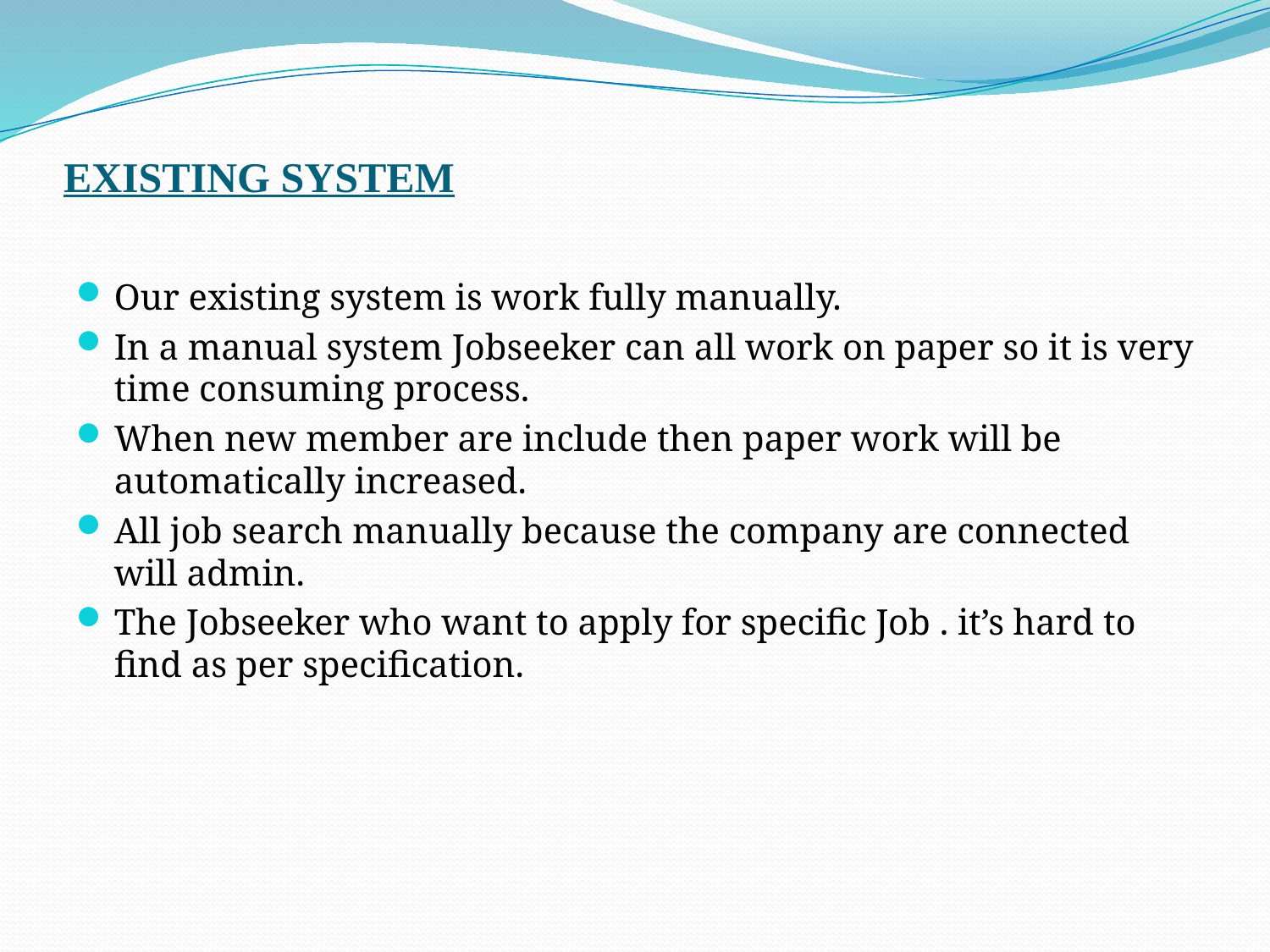

# EXISTING SYSTEM
Our existing system is work fully manually.
In a manual system Jobseeker can all work on paper so it is very time consuming process.
When new member are include then paper work will be automatically increased.
All job search manually because the company are connected will admin.
The Jobseeker who want to apply for specific Job . it’s hard to find as per specification.